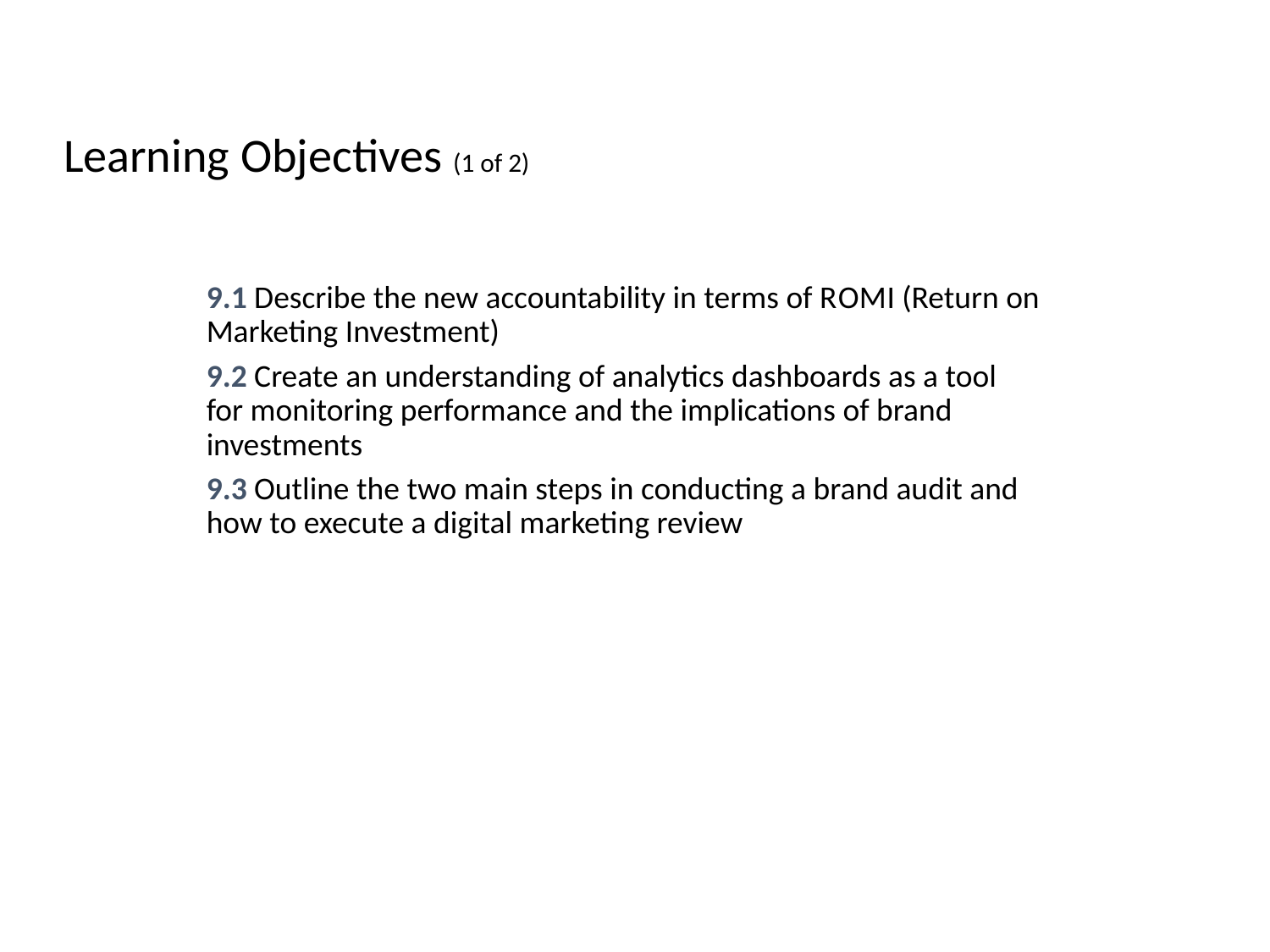

# Learning Objectives (1 of 2)
9.1 Describe the new accountability in terms of R O M I (Return on Marketing Investment)
9.2 Create an understanding of analytics dashboards as a tool for monitoring performance and the implications of brand investments
9.3 Outline the two main steps in conducting a brand audit and how to execute a digital marketing review